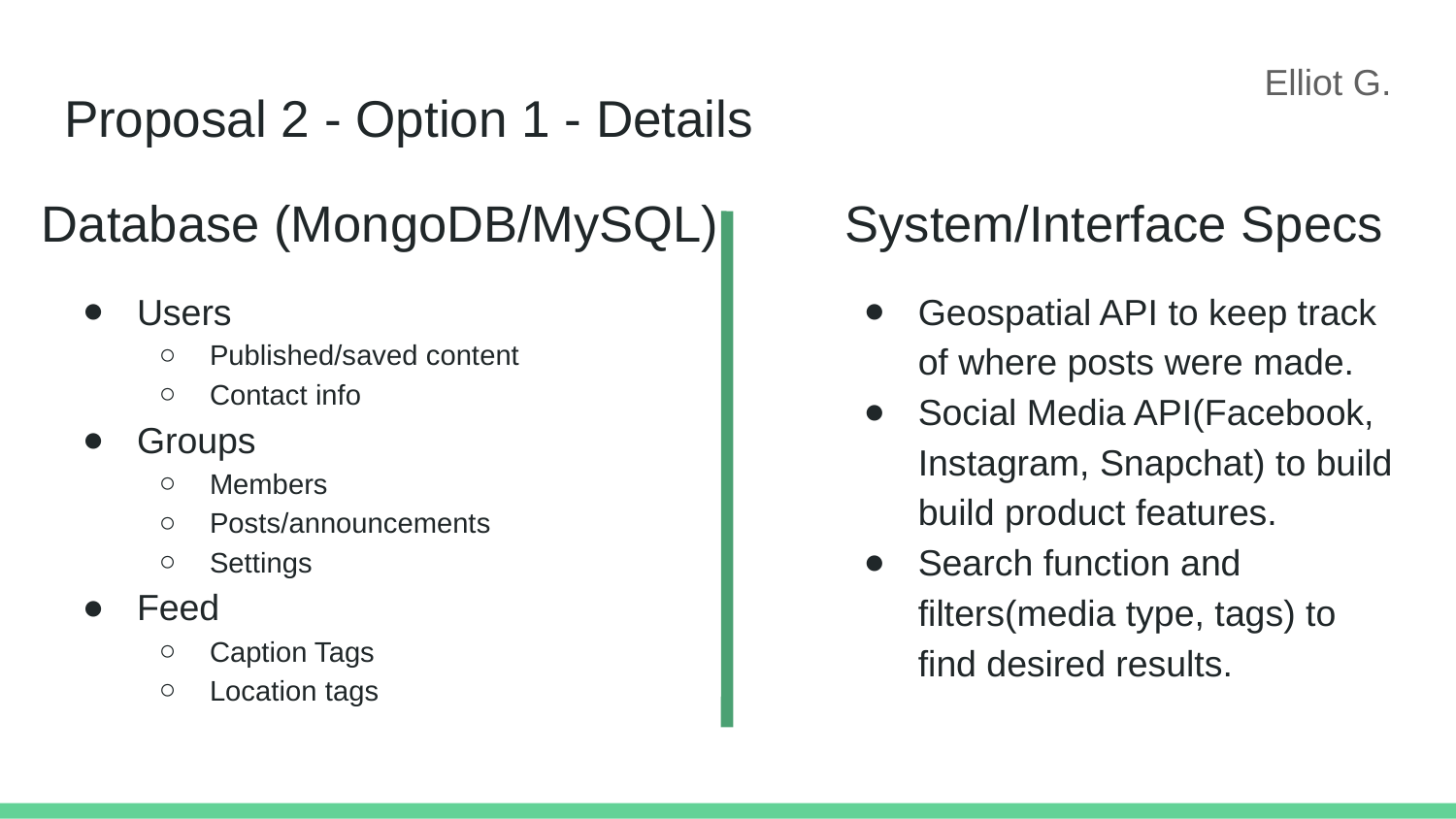

Elliot G.

Proposal 2 - Option 1 - Details
Database (MongoDB/MySQL)
# System/Interface Specs
Users
Published/saved content
Contact info
Groups
Members
Posts/announcements
Settings
Feed
Caption Tags
Location tags
Geospatial API to keep track of where posts were made.
Social Media API(Facebook, Instagram, Snapchat) to build build product features.
Search function and filters(media type, tags) to find desired results.